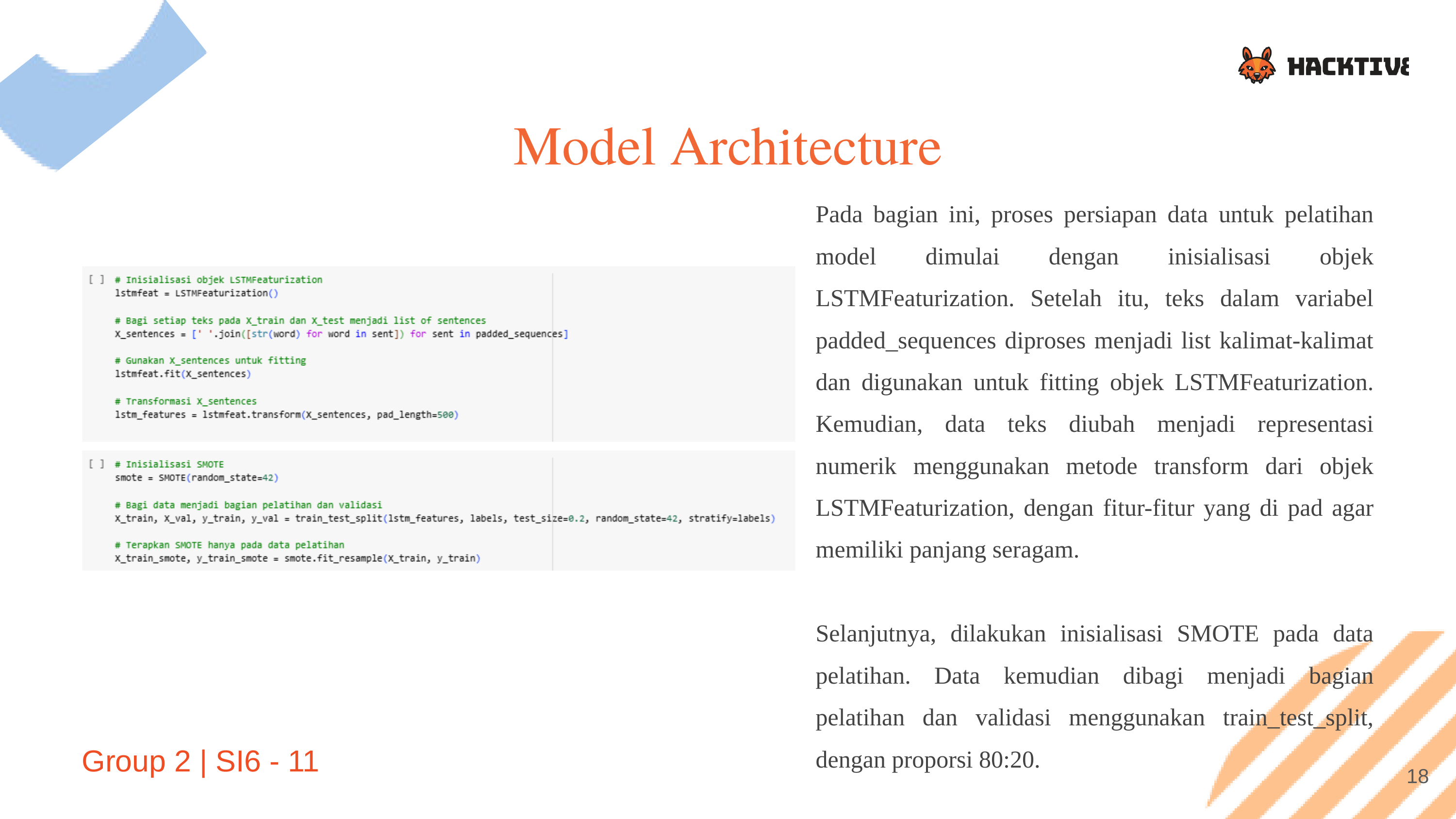

Model Architecture
Pada bagian ini, proses persiapan data untuk pelatihan model dimulai dengan inisialisasi objek LSTMFeaturization. Setelah itu, teks dalam variabel padded_sequences diproses menjadi list kalimat-kalimat dan digunakan untuk fitting objek LSTMFeaturization. Kemudian, data teks diubah menjadi representasi numerik menggunakan metode transform dari objek LSTMFeaturization, dengan fitur-fitur yang di pad agar memiliki panjang seragam.

Selanjutnya, dilakukan inisialisasi SMOTE pada data pelatihan. Data kemudian dibagi menjadi bagian pelatihan dan validasi menggunakan train_test_split, dengan proporsi 80:20.

Group 2 | SI6 - 11
18